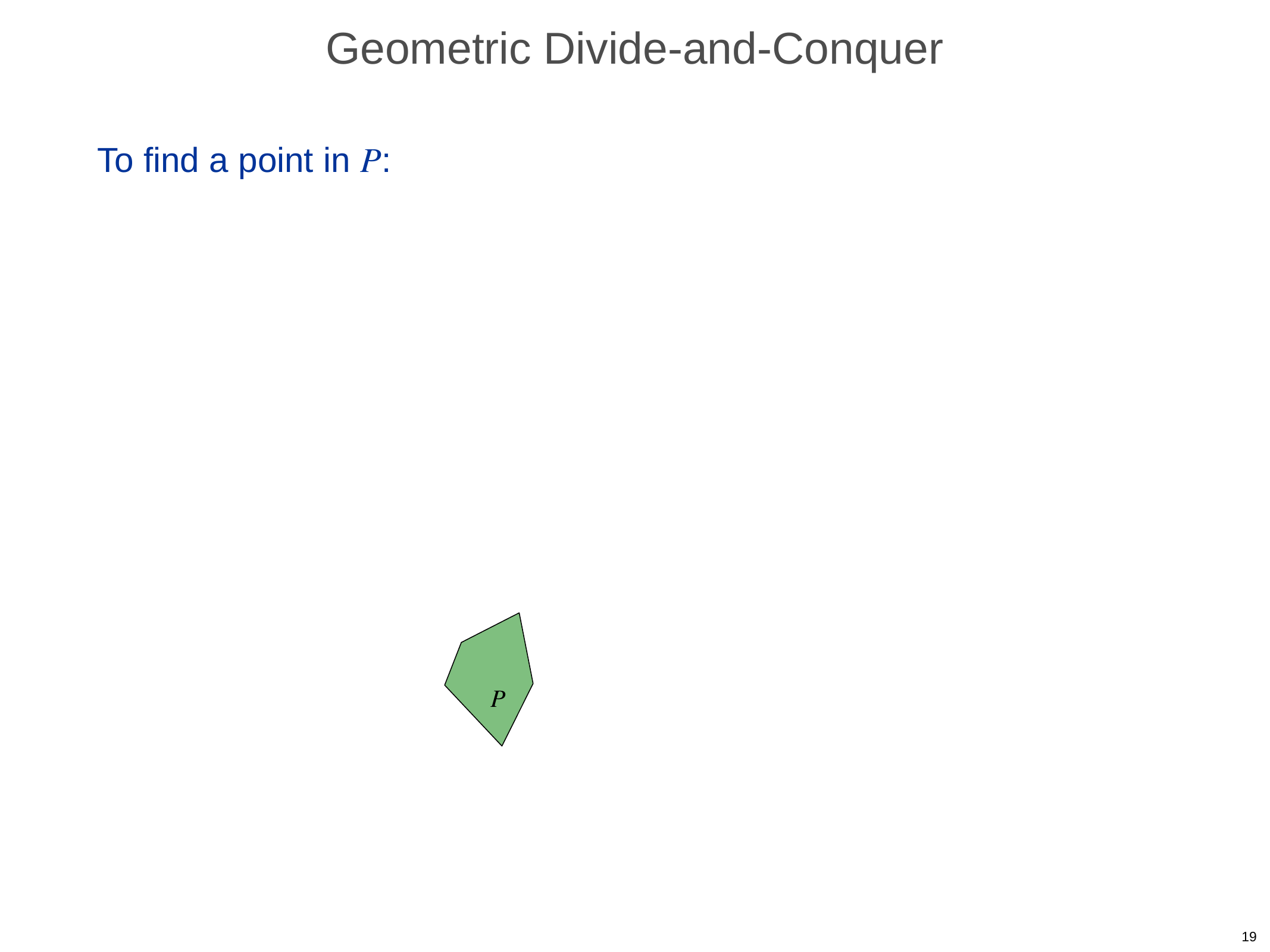

# Geometric Divide-and-Conquer
To find a point in P:

P
19